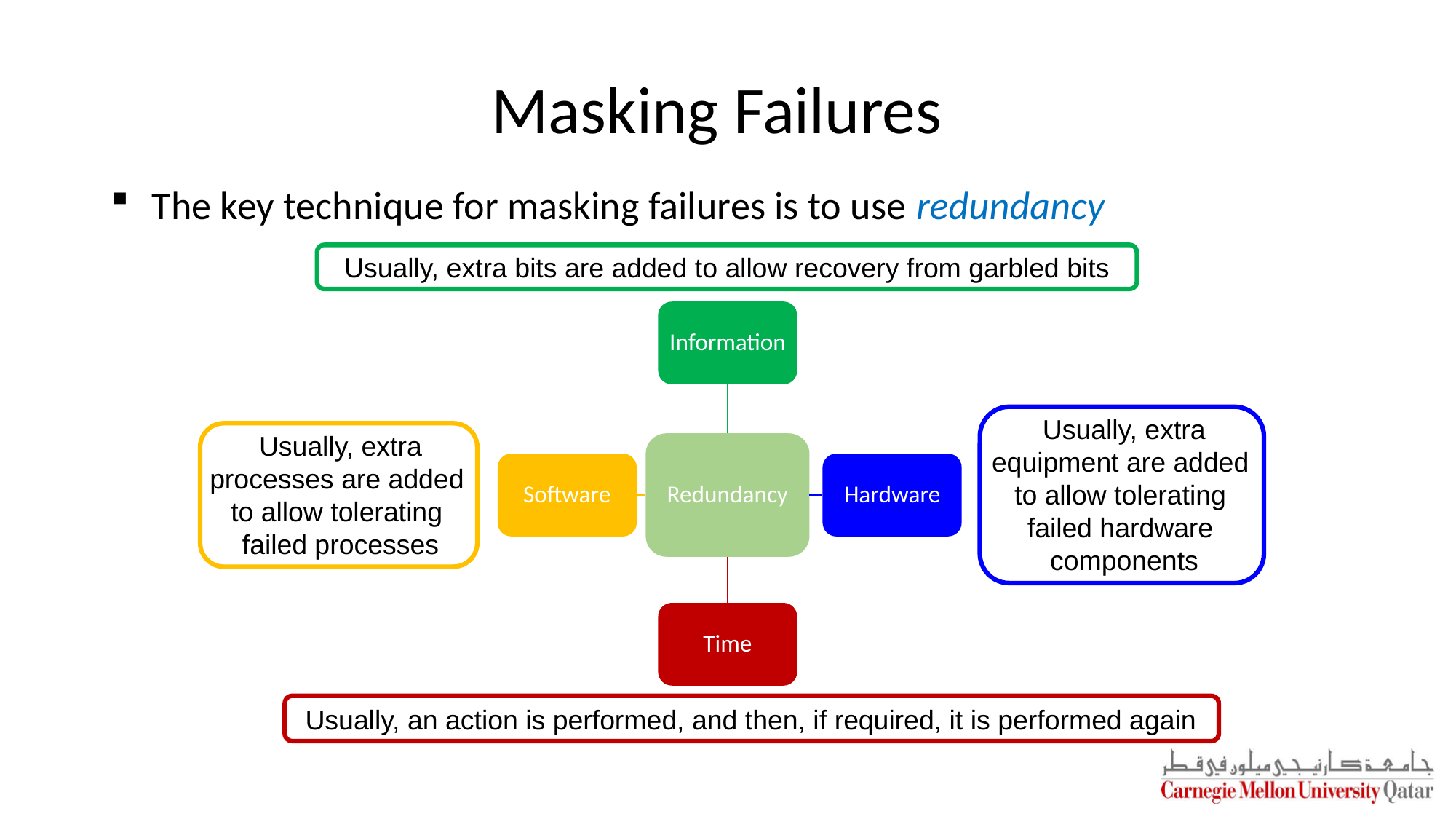

# Masking Failures
The key technique for masking failures is to use redundancy

Usually, extra bits are added to allow recovery from garbled bits

Information

 Usually, extra  equipment are added  to allow tolerating  failed hardware  components

 Usually, extra  processes are added  to allow tolerating  failed processes
Redundancy
Software
Hardware

Time

Usually, an action is performed, and then, if required, it is performed again